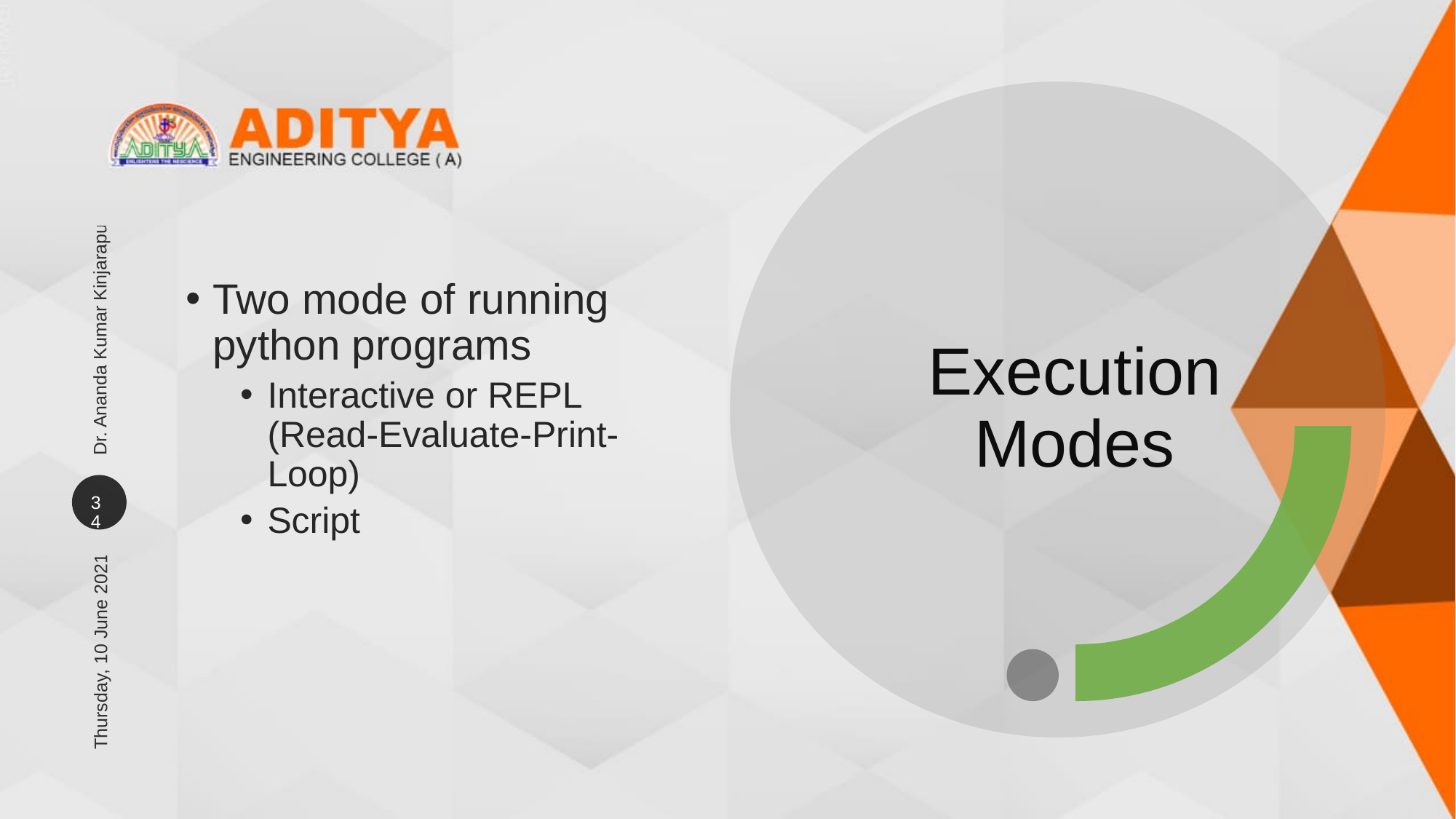

Two mode of running python programs
Interactive or REPL (Read-Evaluate-Print-Loop)
Script
# Execution Modes
Dr. Ananda Kumar Kinjarapu

34
Thursday, 10 June 2021